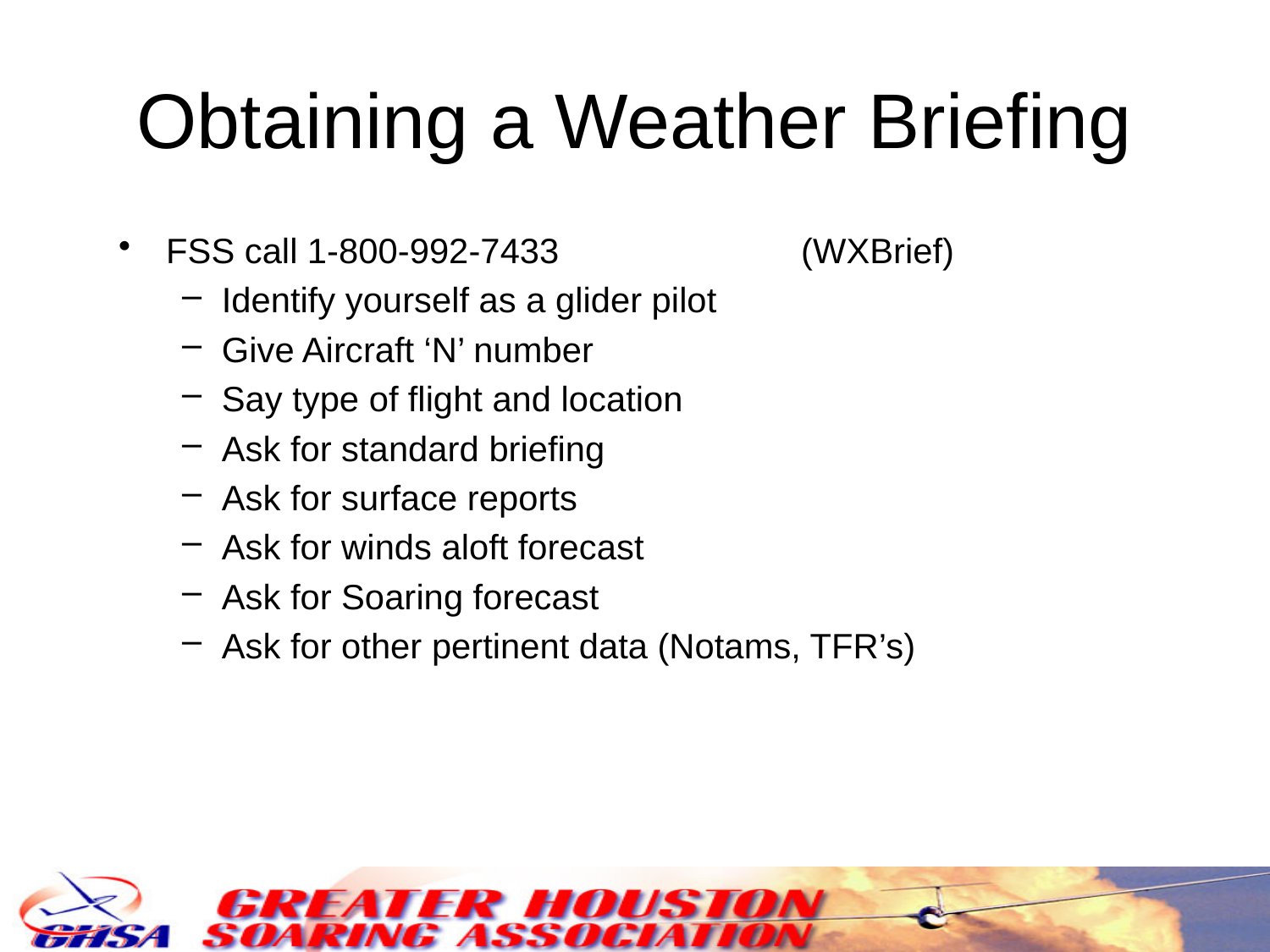

Obtaining a Weather Briefing
FSS call 1-800-992-7433		(WXBrief)
Identify yourself as a glider pilot
Give Aircraft ‘N’ number
Say type of flight and location
Ask for standard briefing
Ask for surface reports
Ask for winds aloft forecast
Ask for Soaring forecast
Ask for other pertinent data (Notams, TFR’s)